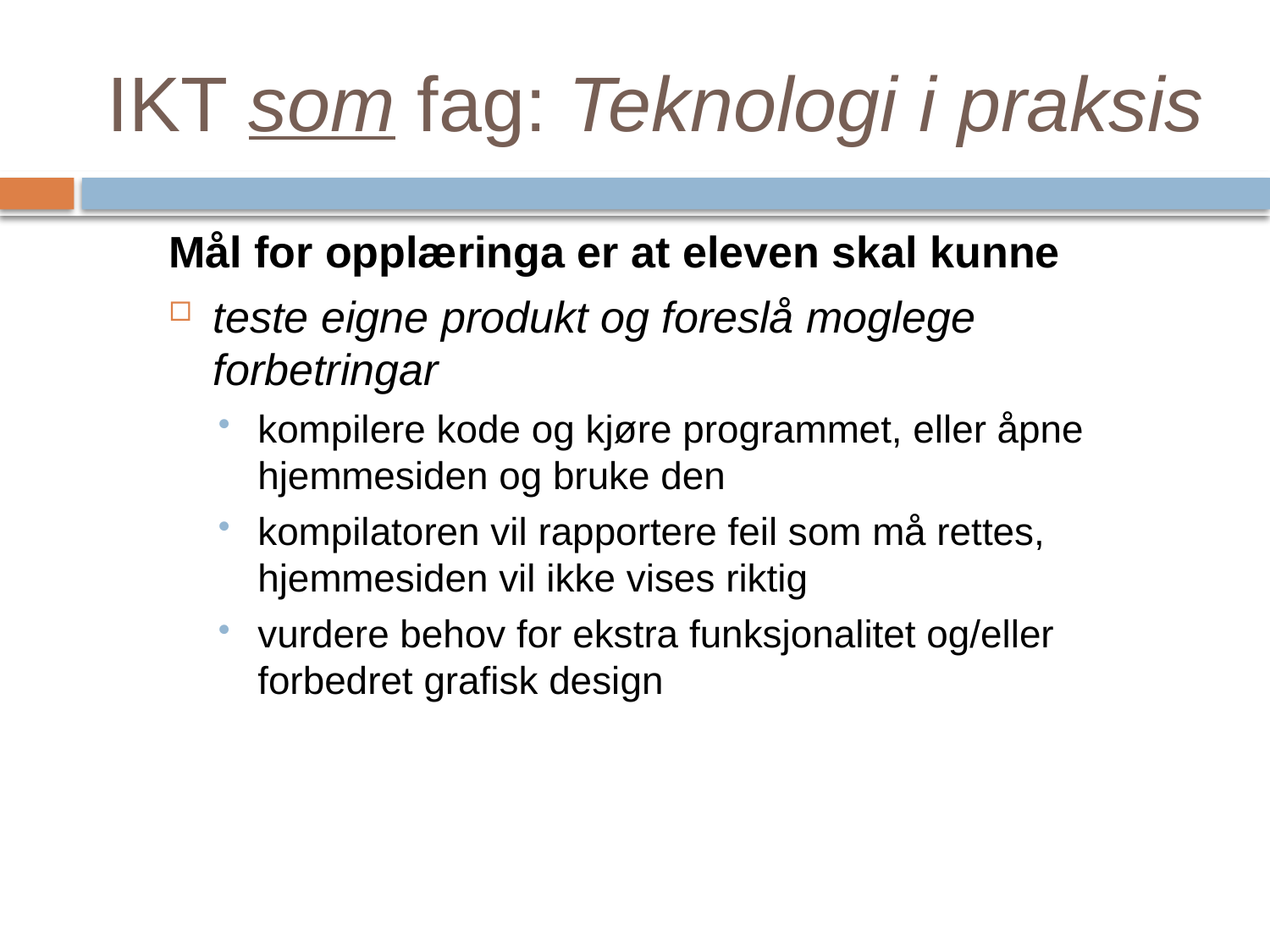

# IKT som fag: Teknologi i praksis
Mål for opplæringa er at eleven skal kunne
teste eigne produkt og foreslå moglege forbetringar
kompilere kode og kjøre programmet, eller åpne hjemmesiden og bruke den
kompilatoren vil rapportere feil som må rettes, hjemmesiden vil ikke vises riktig
vurdere behov for ekstra funksjonalitet og/eller forbedret grafisk design